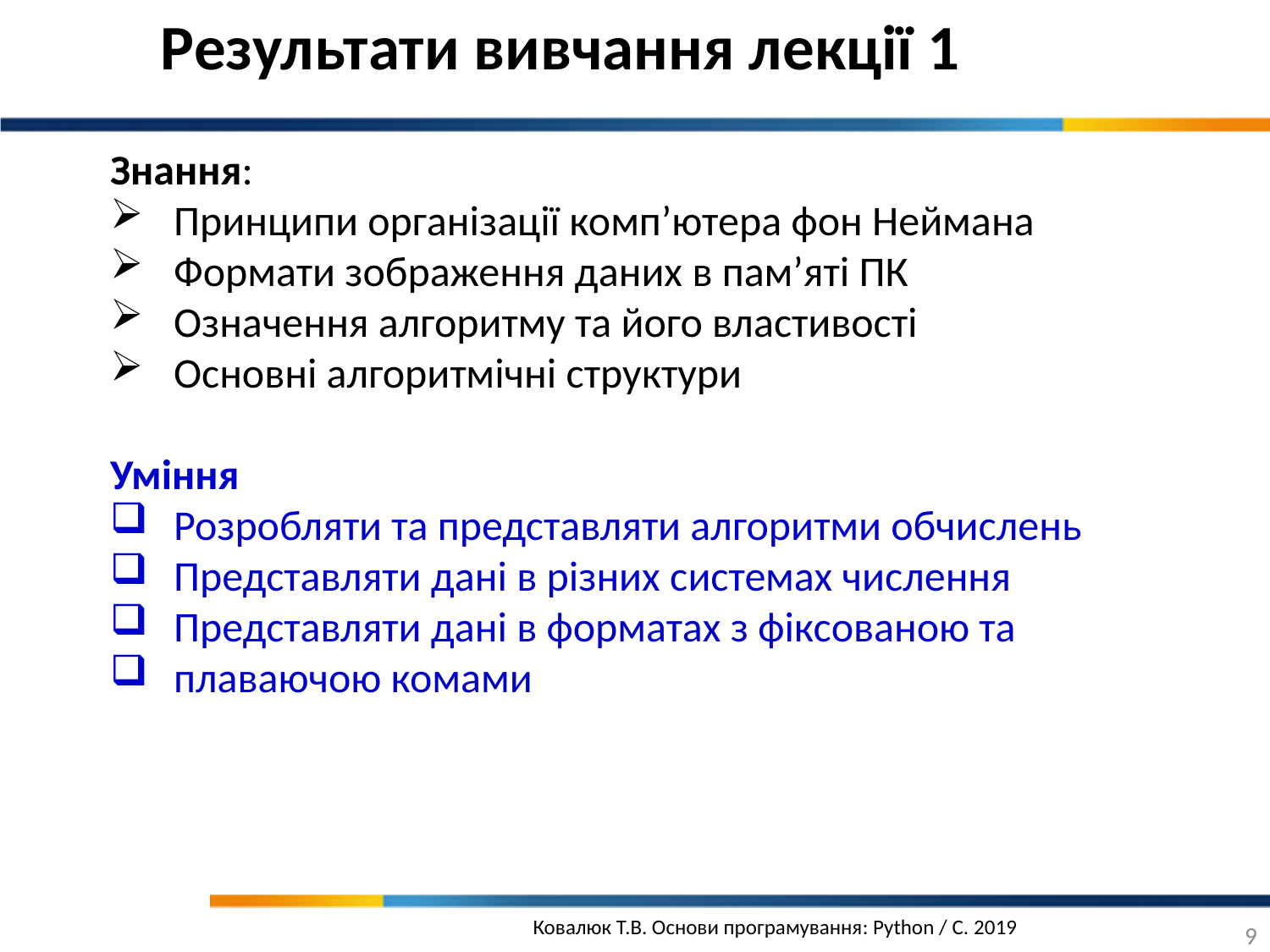

Результати вивчання лекції 1
Знання:
Принципи організації комп’ютера фон Неймана
Формати зображення даних в пам’яті ПК
Означення алгоритму та його властивості
Основні алгоритмічні структури

Уміння
Розробляти та представляти алгоритми обчислень
Представляти дані в різних системах числення
Представляти дані в форматах з фіксованою та
плаваючою комами

9